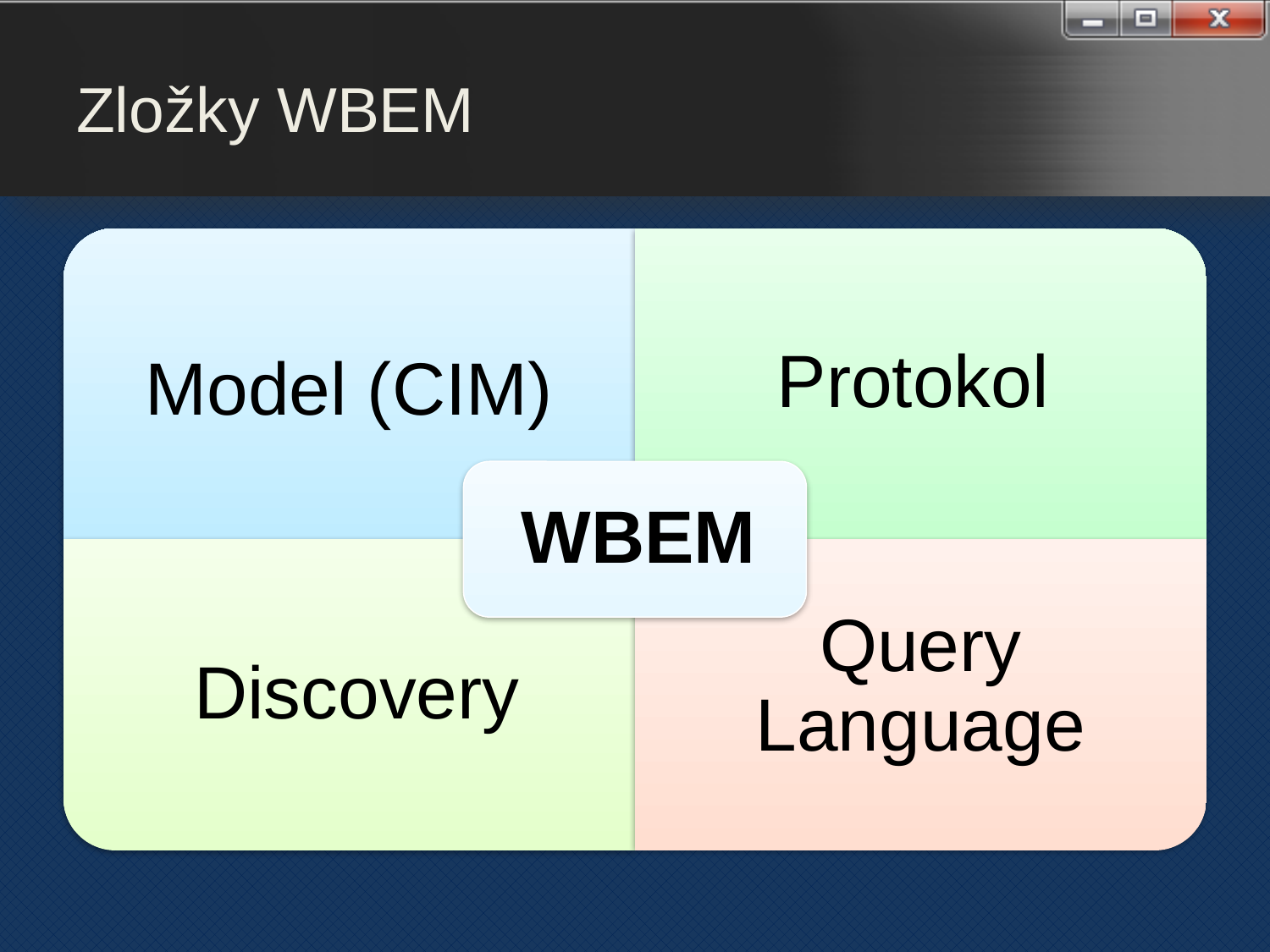

# Zložky WBEM
Model (CIM)
Protokol
Discovery
Query Language
WBEM